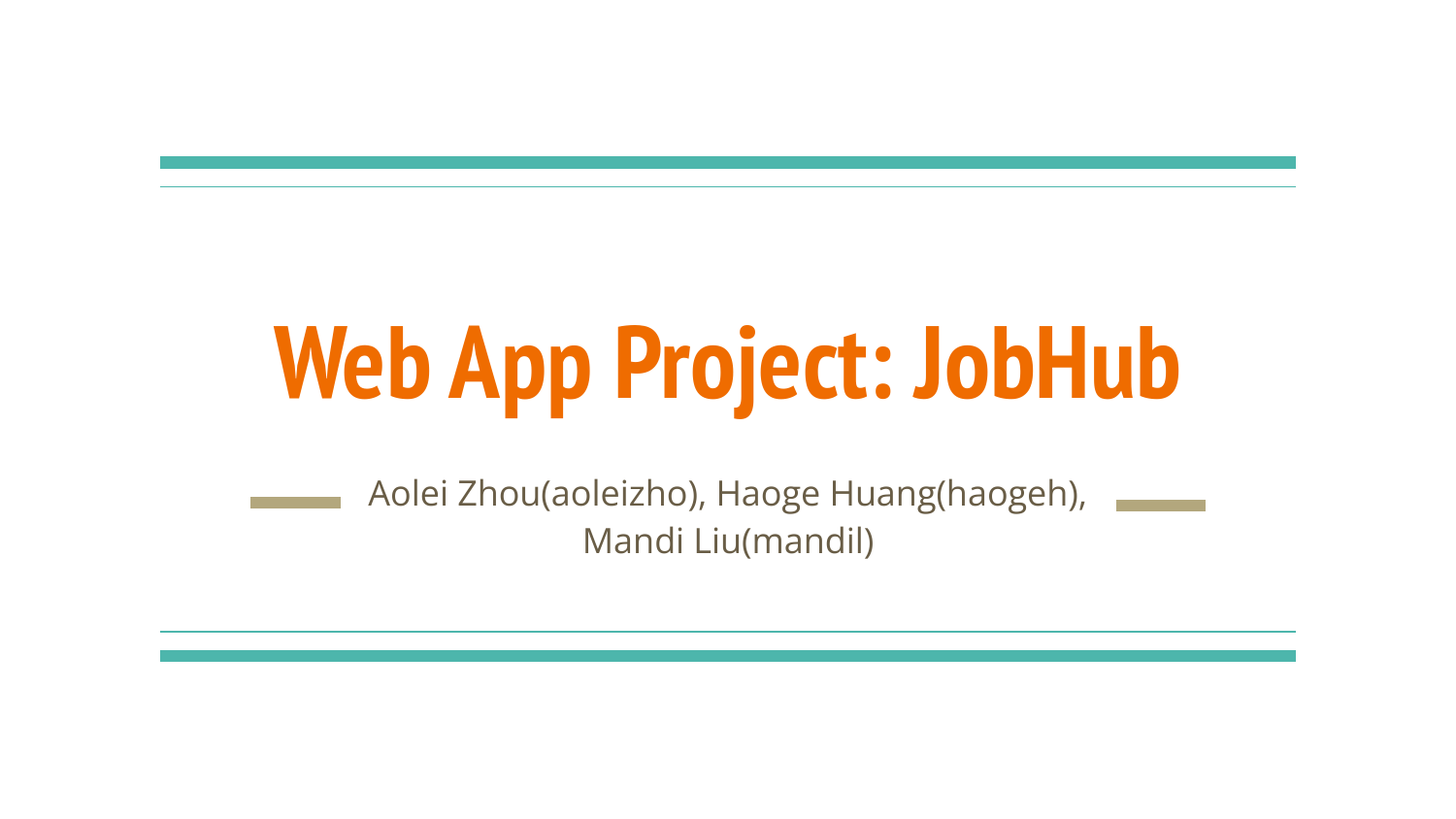

# Web App Project: JobHub
Aolei Zhou(aoleizho), Haoge Huang(haogeh), Mandi Liu(mandil)